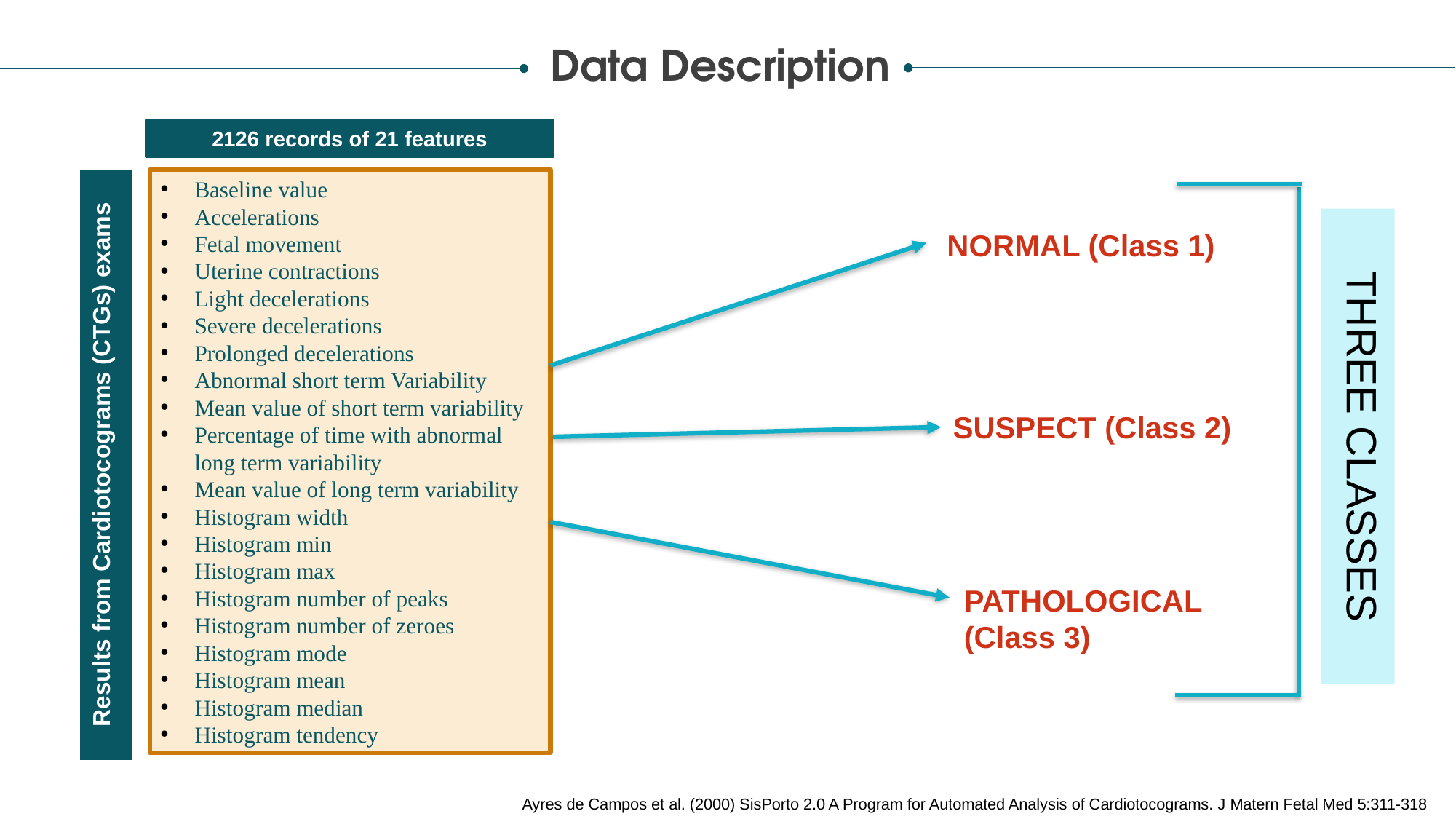

Data Description
2126 records of 21 features
Results from Cardiotocograms (CTGs) exams
Baseline value
Accelerations
Fetal movement
Uterine contractions
Light decelerations
Severe decelerations
Prolonged decelerations
Abnormal short term Variability
Mean value of short term variability
Percentage of time with abnormal long term variability
Mean value of long term variability
Histogram width
Histogram min
Histogram max
Histogram number of peaks
Histogram number of zeroes
Histogram mode
Histogram mean
Histogram median
Histogram tendency
THREE CLASSES
NORMAL (Class 1)
SUSPECT (Class 2)
PATHOLOGICAL (Class 3)
Ayres de Campos et al. (2000) SisPorto 2.0 A Program for Automated Analysis of Cardiotocograms. J Matern Fetal Med 5:311-318